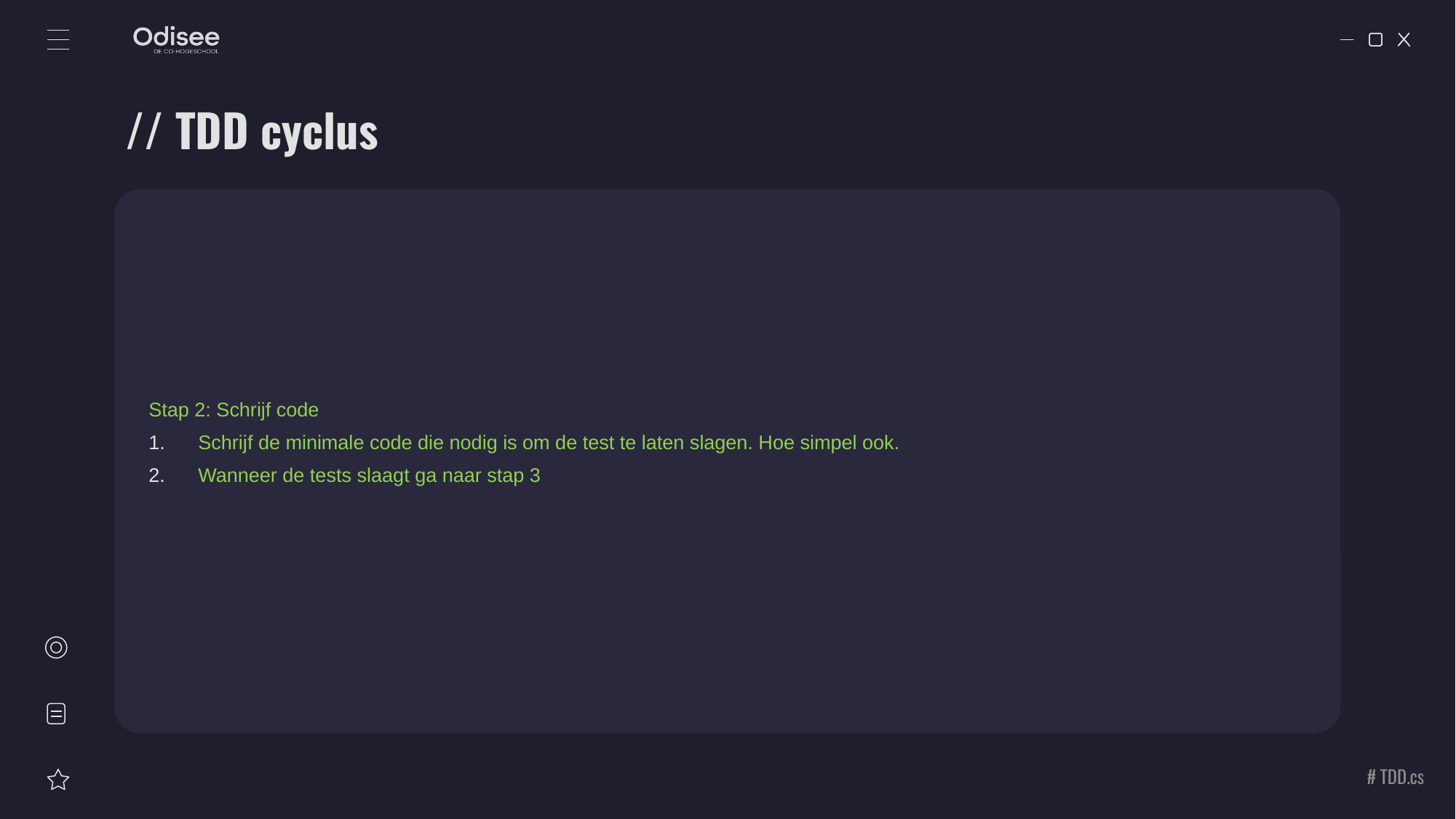

# // TDD cyclus
Stap 2: Schrijf code
Schrijf de minimale code die nodig is om de test te laten slagen. Hoe simpel ook.
Wanneer de tests slaagt ga naar stap 3

# TDD.cs